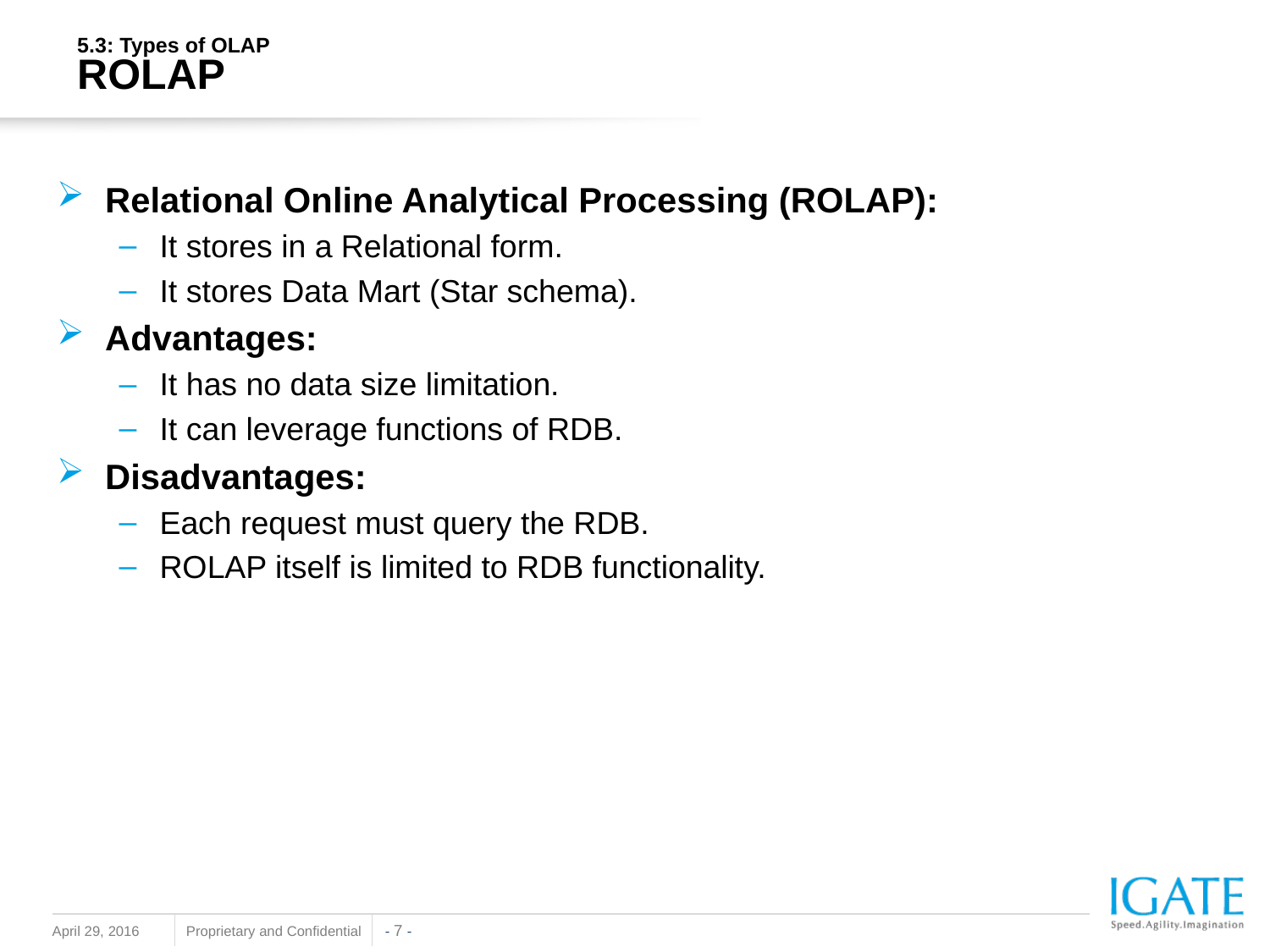

5.3: Types of OLAP
ROLAP
Relational Online Analytical Processing (ROLAP):
It stores in a Relational form.
It stores Data Mart (Star schema).
Advantages:
It has no data size limitation.
It can leverage functions of RDB.
Disadvantages:
Each request must query the RDB.
ROLAP itself is limited to RDB functionality.